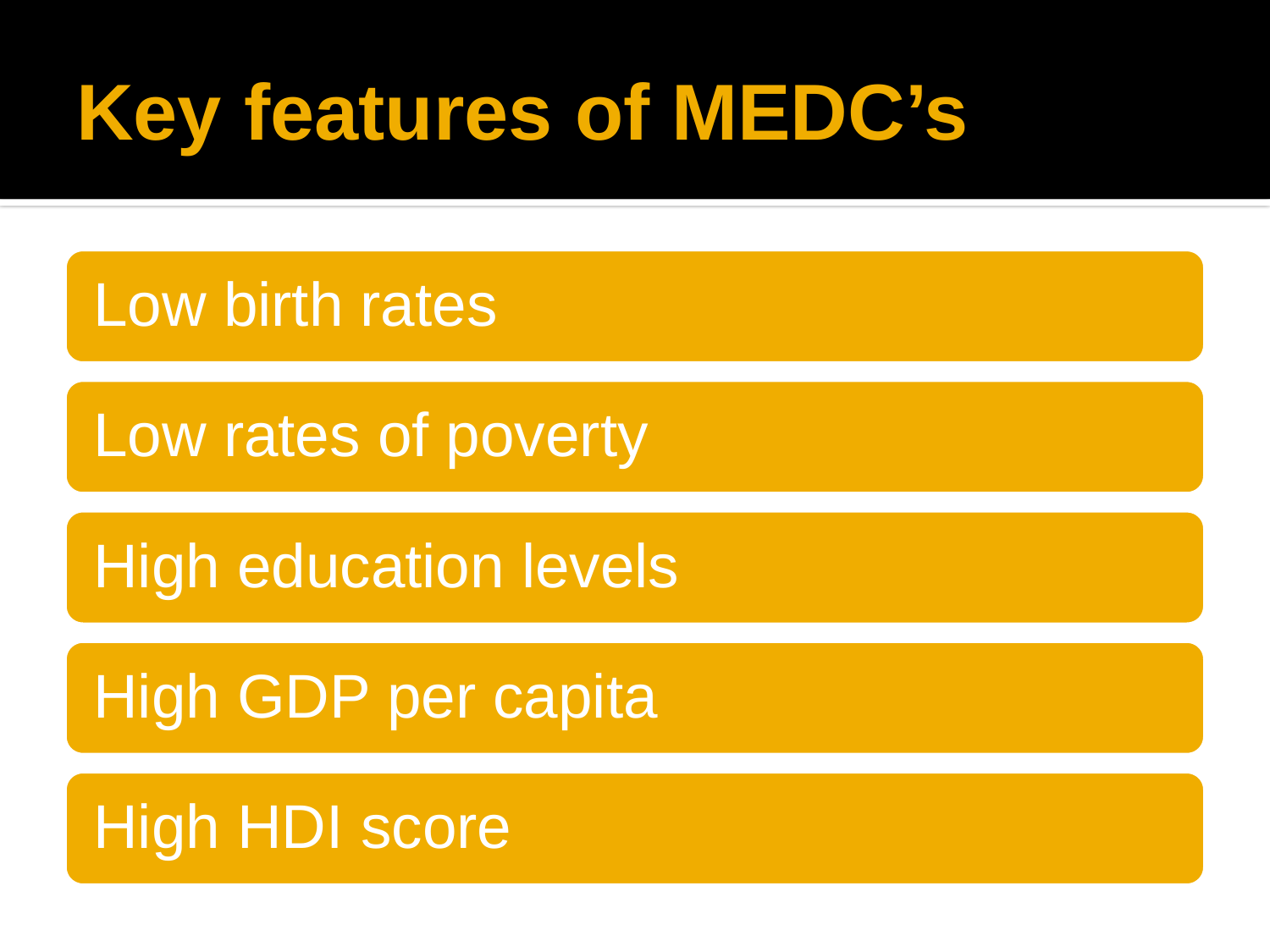

# Key features of MEDC’s
Low birth rates
Low rates of poverty
High education levels
High GDP per capita
High HDI score